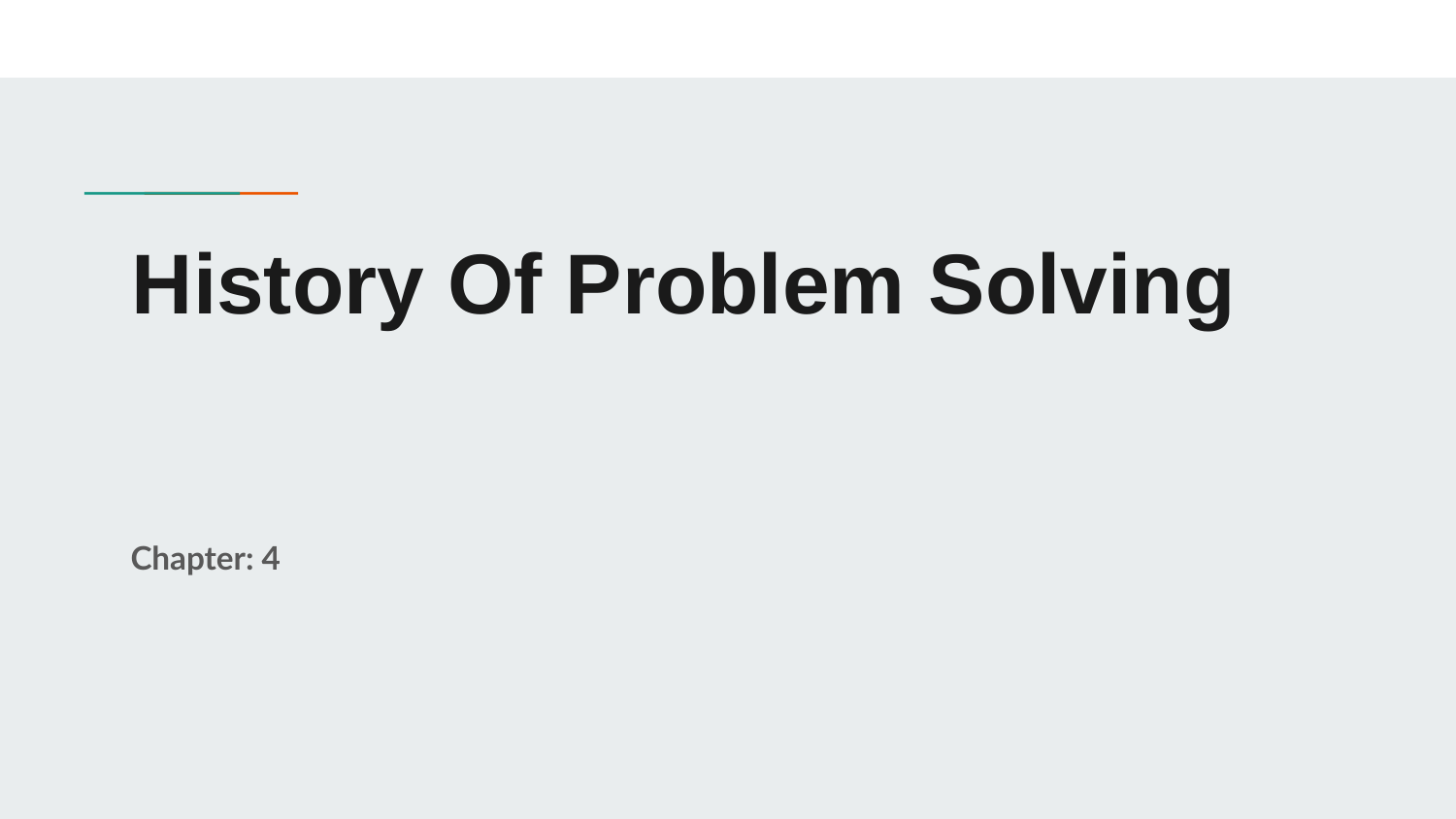

# History Of Problem Solving
Chapter: 4